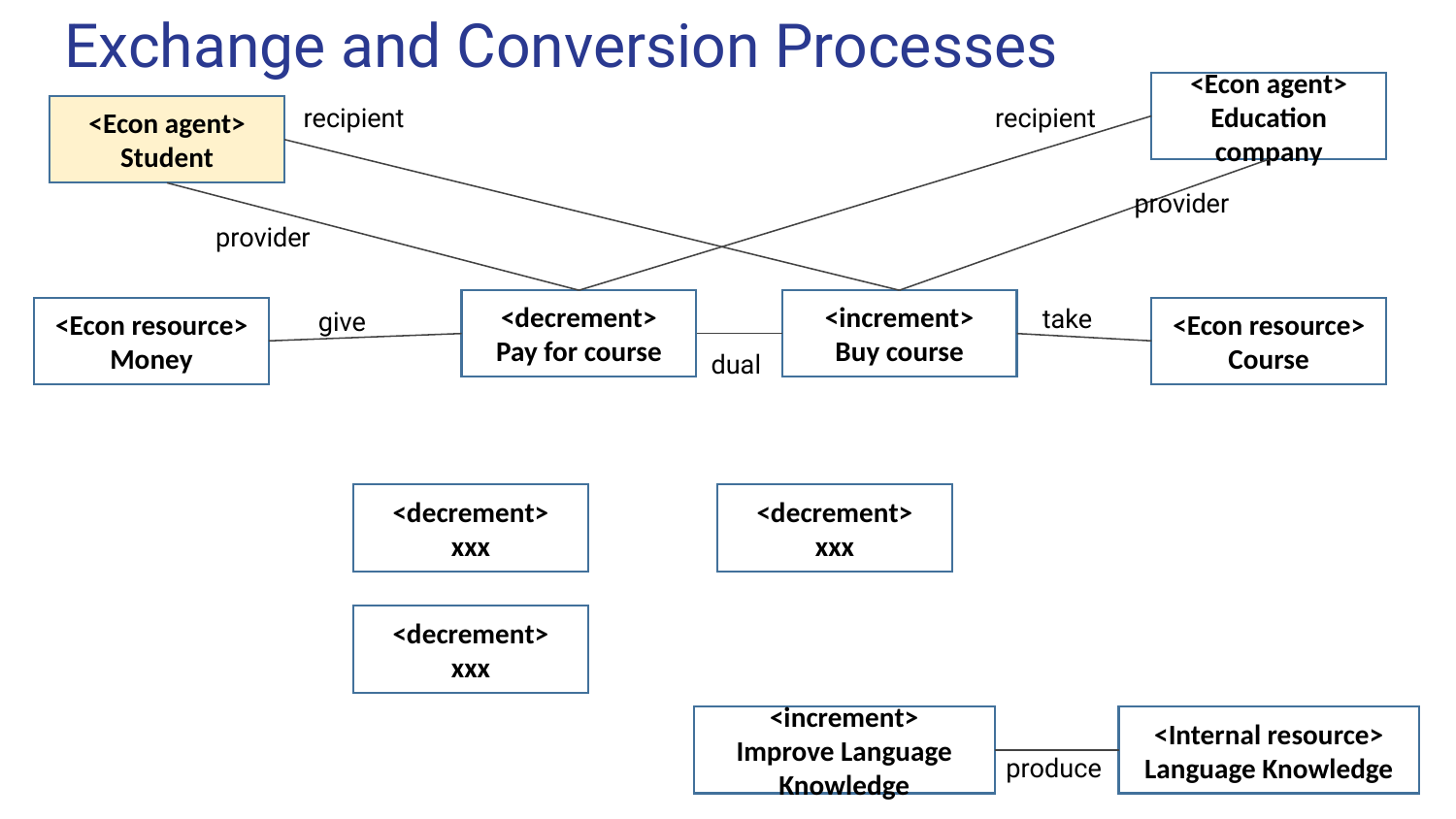

# Exchange and Conversion Processes
<Econ agent>
Education company
recipient
recipient
<Econ agent>
Student
provider
provider
take
give
<decrement>
Pay for course
<increment>
Buy course
<Econ resource>
Money
<Econ resource>
Course
dual
<decrement>
xxx
<decrement>
xxx
<decrement>
xxx
<increment>
Improve Language Knowledge
<Internal resource>
Language Knowledge
produce